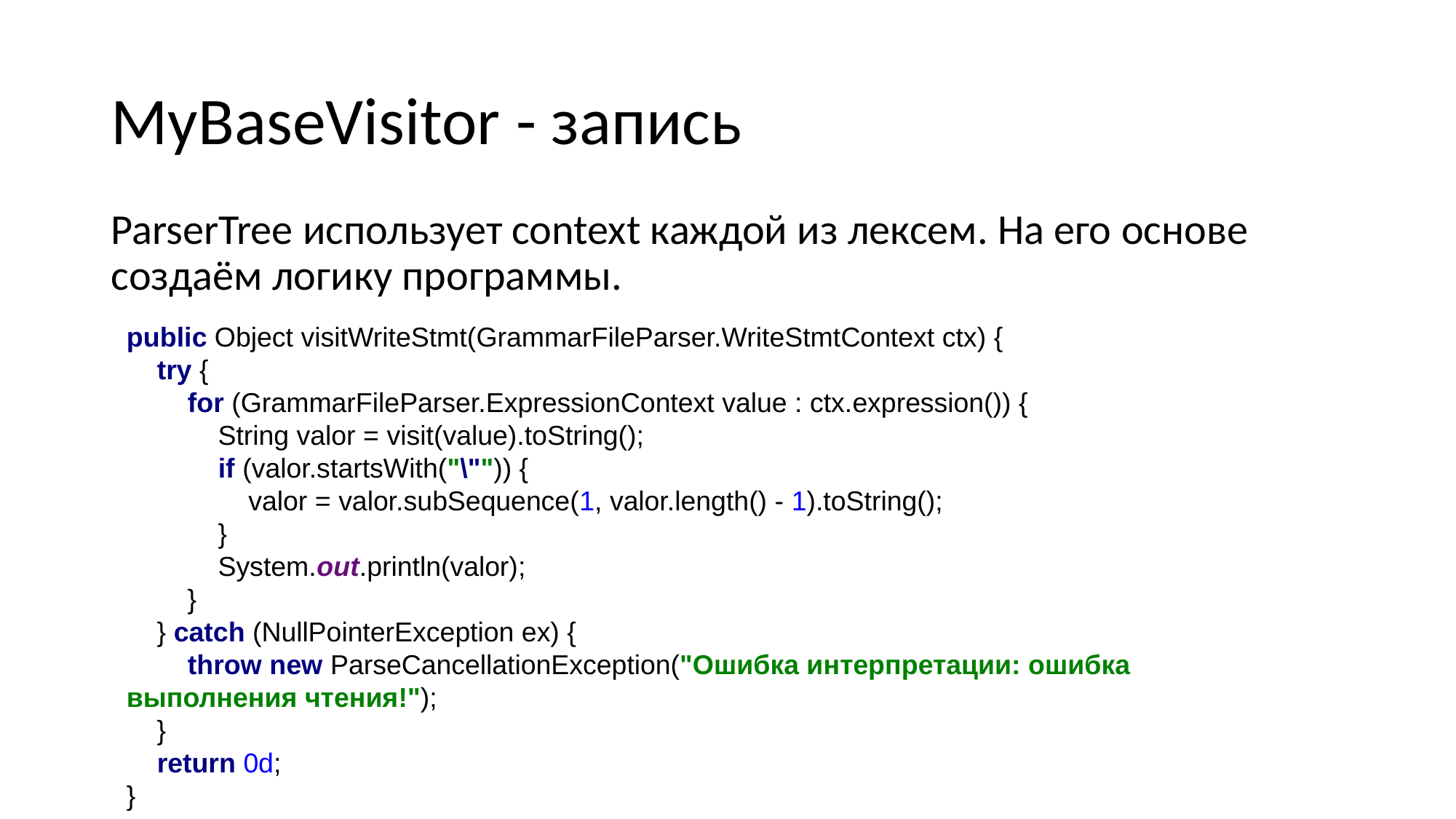

# MyBaseVisitor - запись
ParserTree использует context каждой из лексем. На его основе создаём логику программы.
public Object visitWriteStmt(GrammarFileParser.WriteStmtContext ctx) {
    try {
        for (GrammarFileParser.ExpressionContext value : ctx.expression()) {
            String valor = visit(value).toString();
            if (valor.startsWith("\"")) {
                valor = valor.subSequence(1, valor.length() - 1).toString();
            }
            System.out.println(valor);
        }
    } catch (NullPointerException ex) {
        throw new ParseCancellationException("Ошибка интерпретации: ошибка выполнения чтения!");
    }
    return 0d;
}